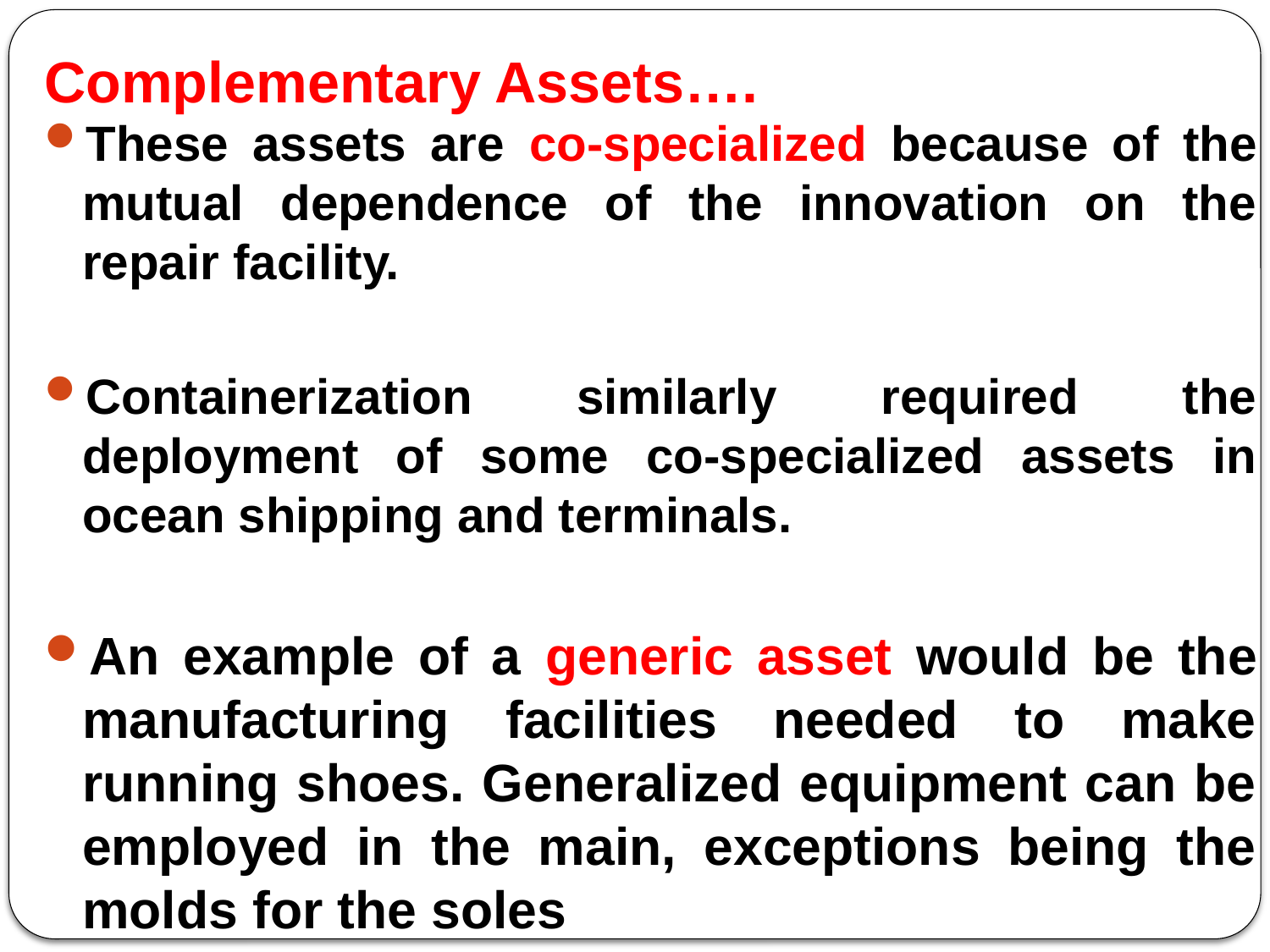

# Complementary Assets….
These assets are co-specialized because of the mutual dependence of the innovation on the repair facility.

Containerization similarly required the deployment of some co-specialized assets in ocean shipping and terminals.

An example of a generic asset would be the manufacturing facilities needed to make running shoes. Generalized equipment can be employed in the main, exceptions being the molds for the soles